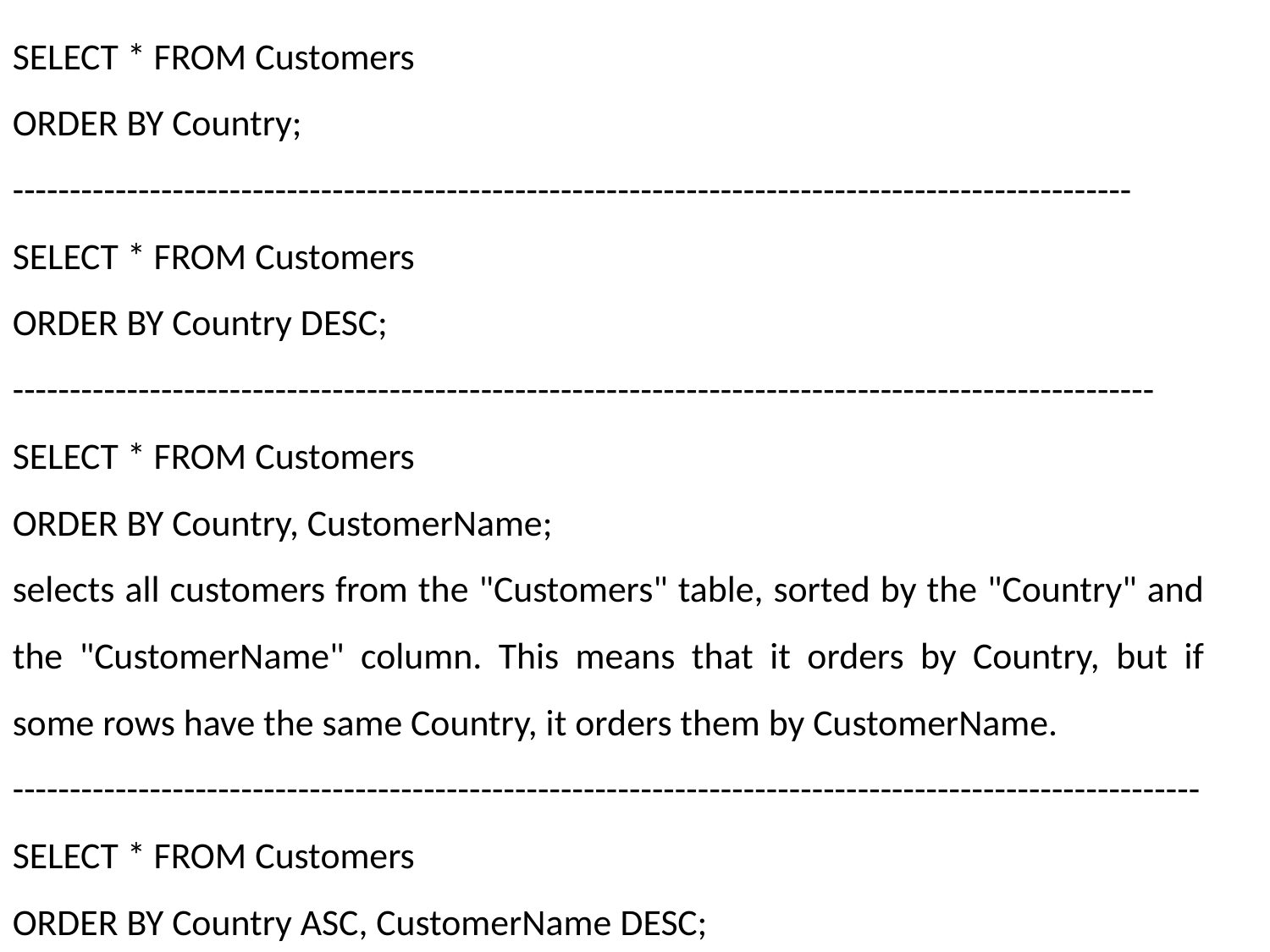

SELECT * FROM Customers
ORDER BY Country;
--------------------------------------------------------------------------------------------------
SELECT * FROM Customers
ORDER BY Country DESC;
----------------------------------------------------------------------------------------------------
SELECT * FROM Customers
ORDER BY Country, CustomerName;
selects all customers from the "Customers" table, sorted by the "Country" and the "CustomerName" column. This means that it orders by Country, but if some rows have the same Country, it orders them by CustomerName.
--------------------------------------------------------------------------------------------------------
SELECT * FROM Customers
ORDER BY Country ASC, CustomerName DESC;